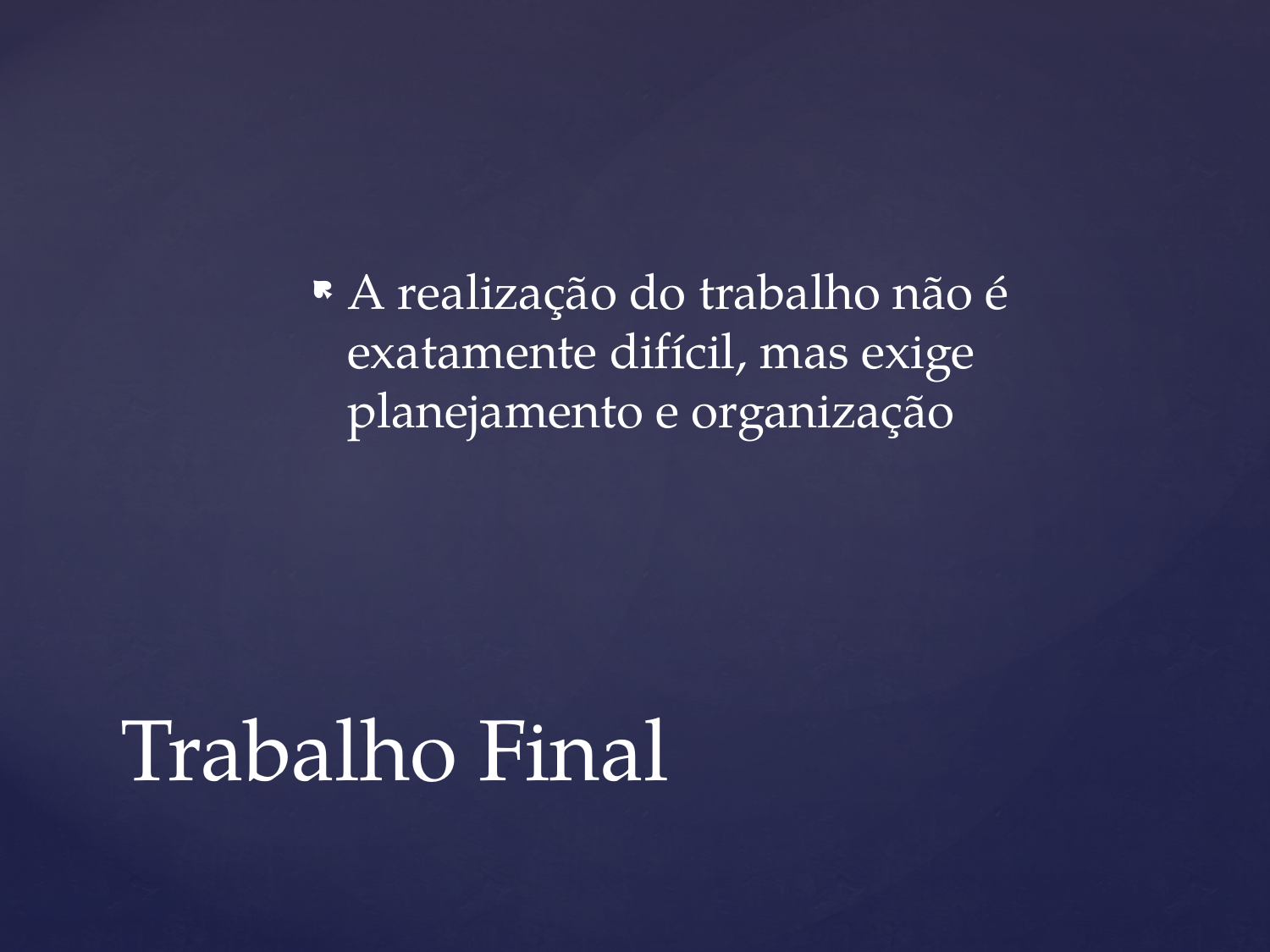

A realização do trabalho não é exatamente difícil, mas exige planejamento e organização
# Trabalho Final